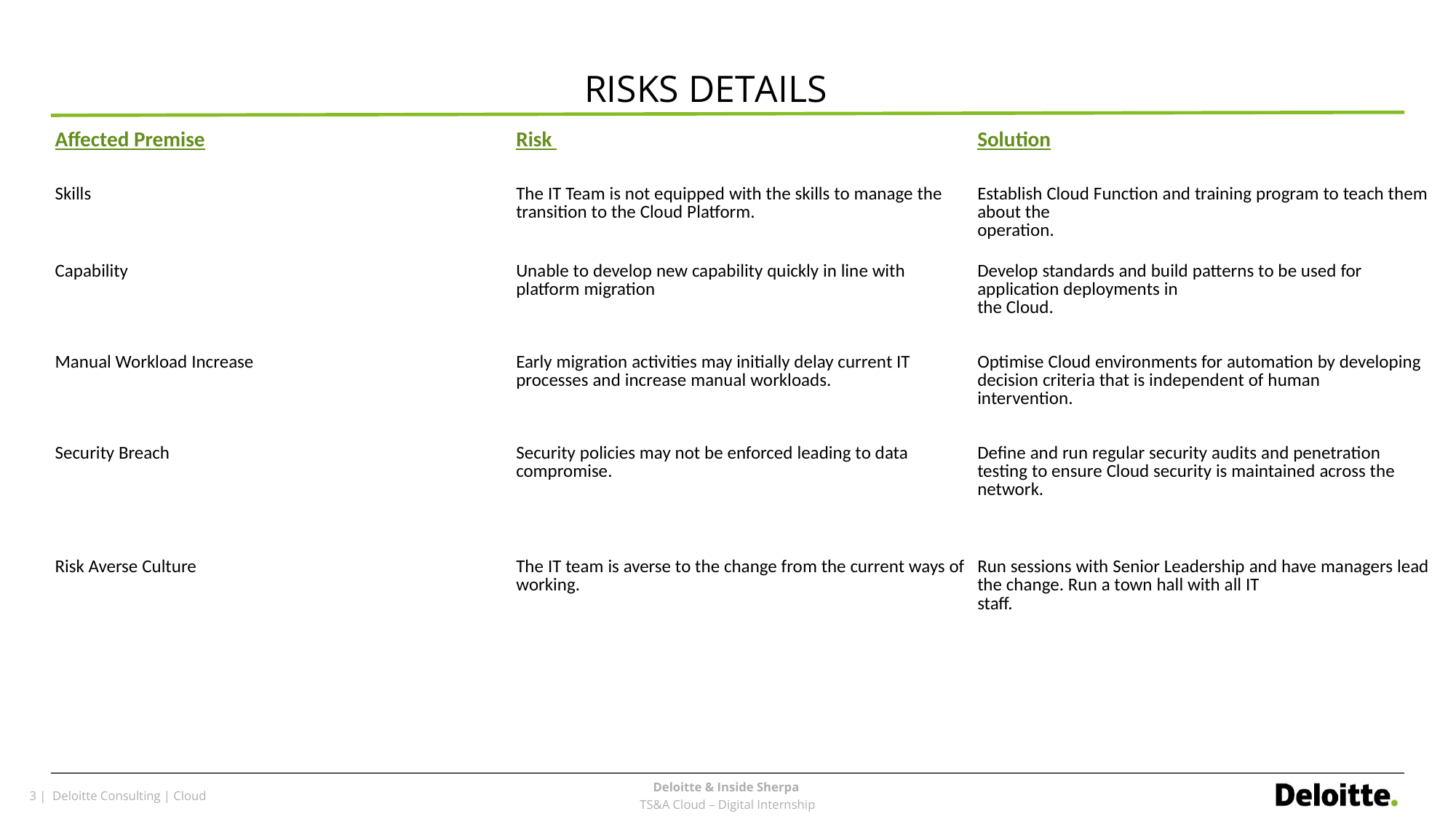

RISKS DETAILS
| Affected Premise | Risk | Solution |
| --- | --- | --- |
| Skills | The IT Team is not equipped with the skills to manage the transition to the Cloud Platform. | Establish Cloud Function and training program to teach them about the  operation. |
| Capability | Unable to develop new capability quickly in line with platform migration | Develop standards and build patterns to be used for application deployments in  the Cloud. |
| Manual Workload Increase | Early migration activities may initially delay current IT processes and increase manual workloads. | Optimise Cloud environments for automation by developing decision criteria that is independent of human  intervention. |
| Security Breach | Security policies may not be enforced leading to data compromise. | Define and run regular security audits and penetration testing to ensure Cloud security is maintained across the  network. |
| Risk Averse Culture | The IT team is averse to the change from the current ways of working. | Run sessions with Senior Leadership and have managers lead the change. Run a town hall with all IT  staff. |
|  |  |  |